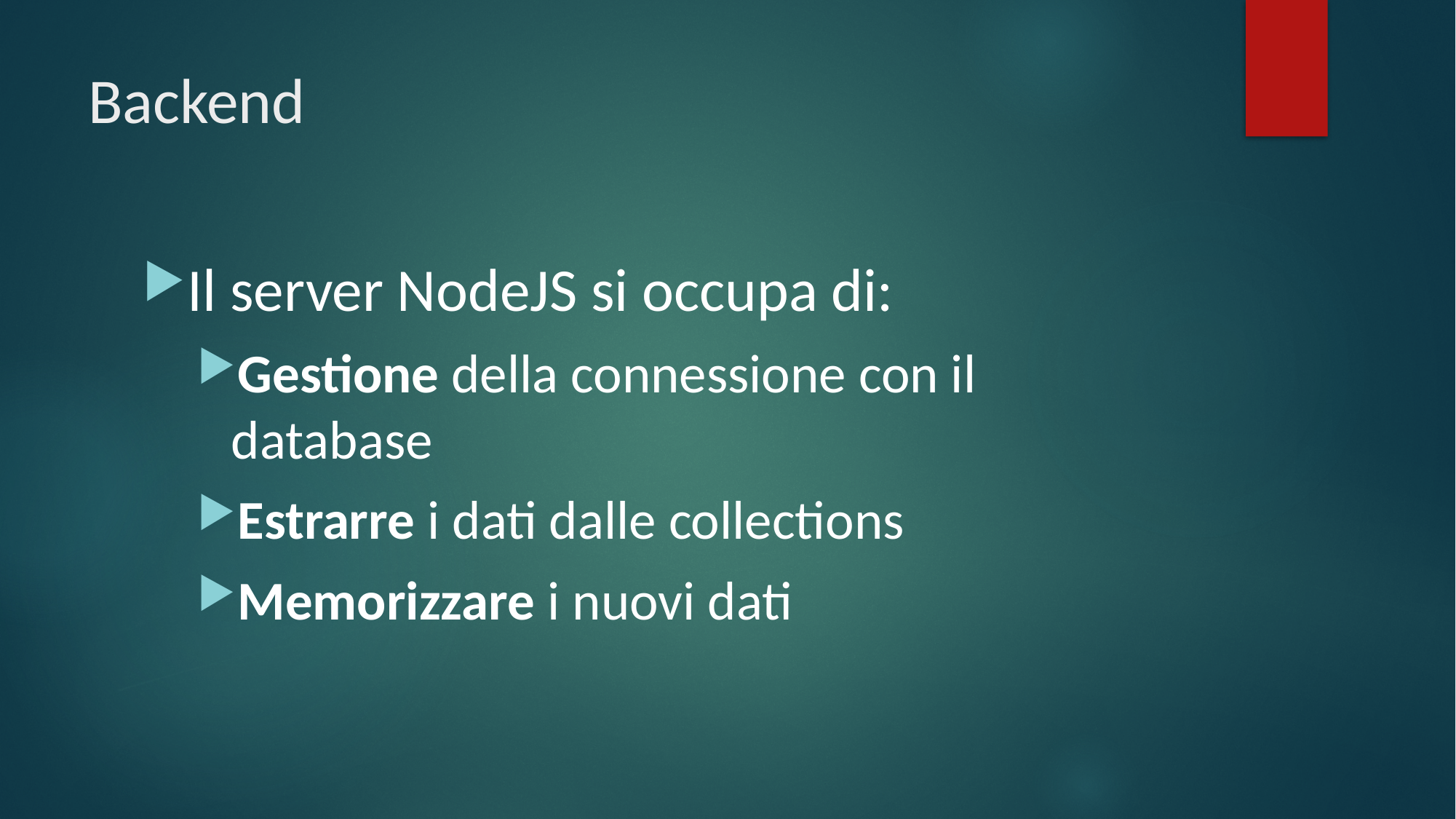

# Backend
Il server NodeJS si occupa di:
Gestione della connessione con il database
Estrarre i dati dalle collections
Memorizzare i nuovi dati